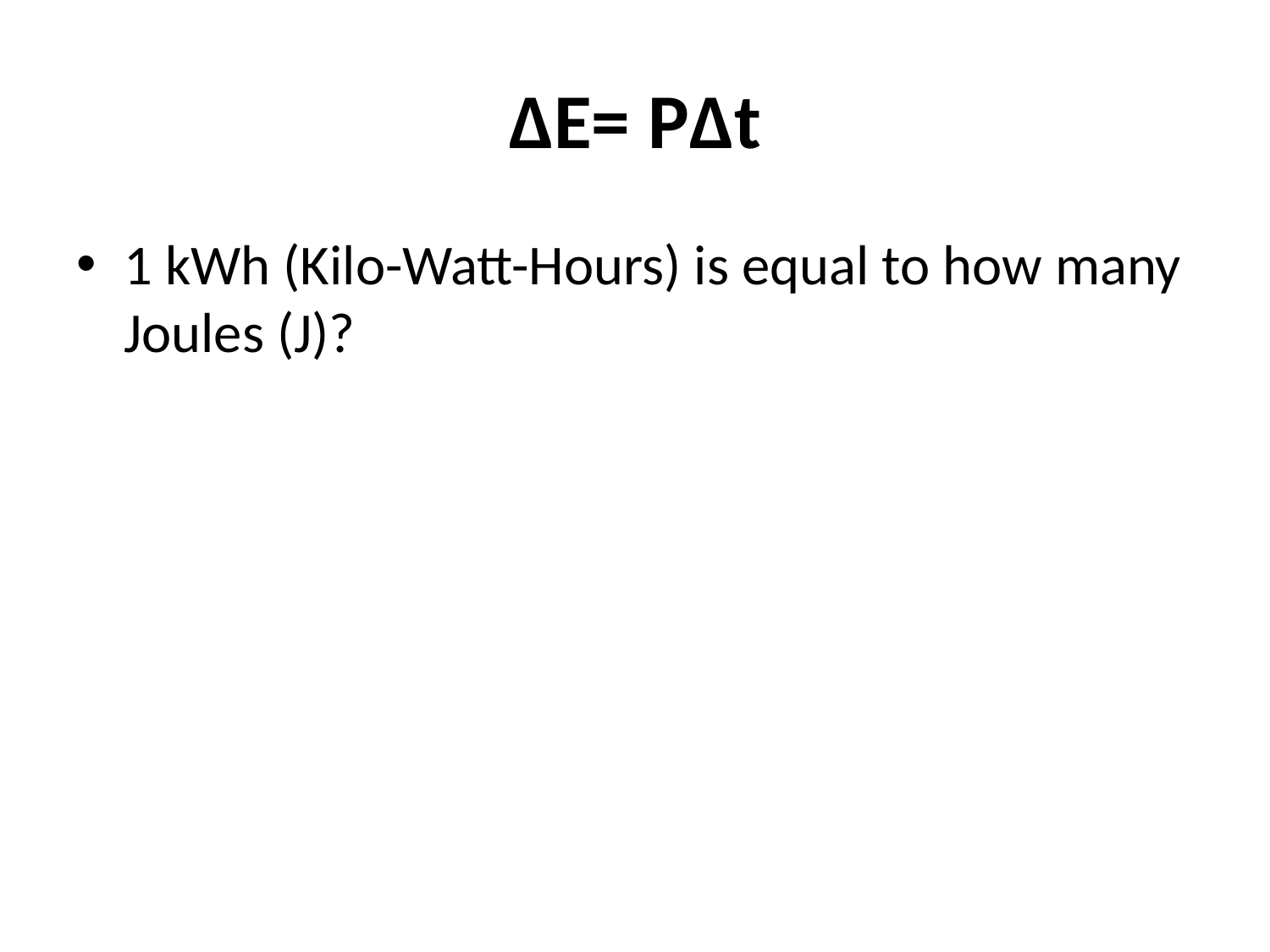

# ΔE= PΔt
1 kWh (Kilo-Watt-Hours) is equal to how many Joules (J)?